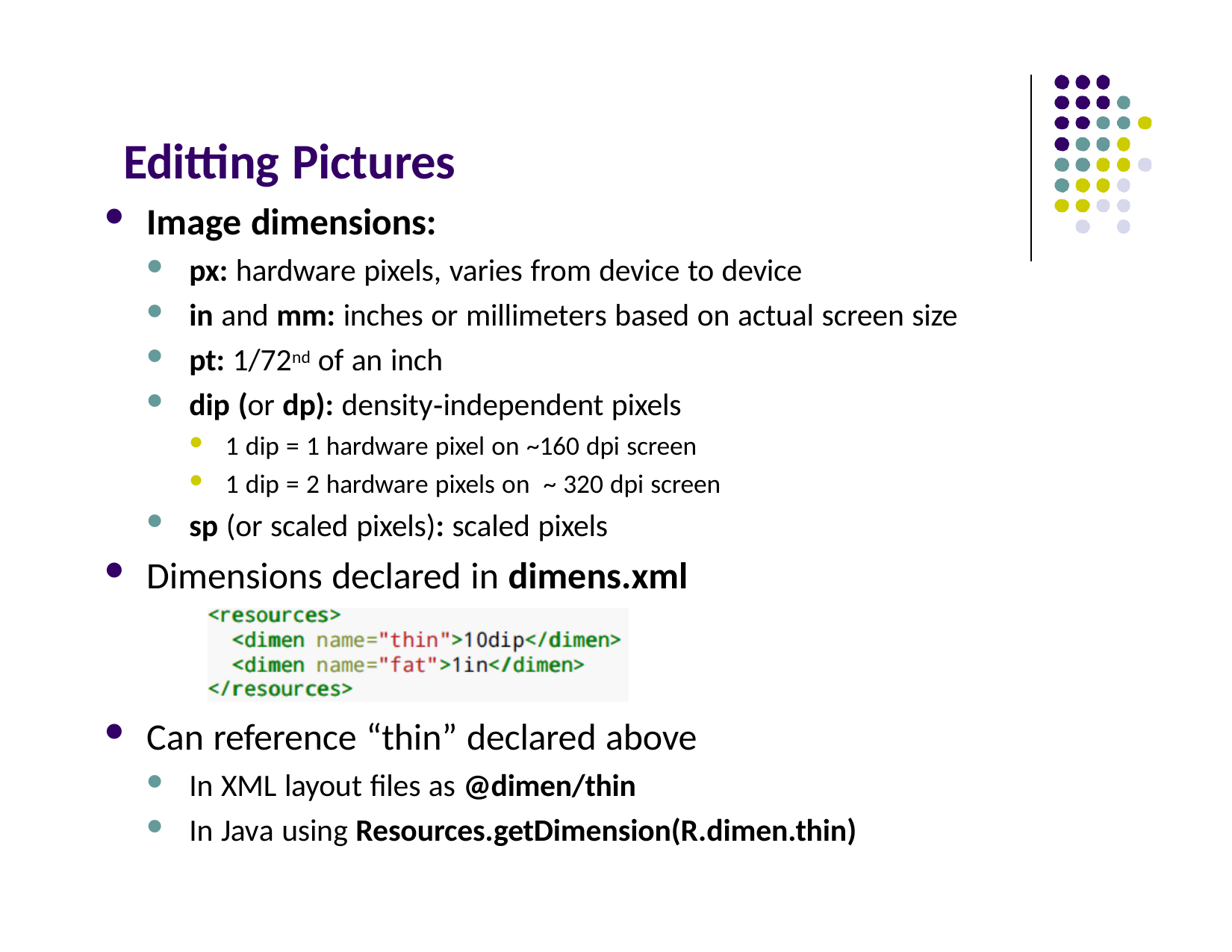

# Editting Pictures
Image dimensions:
px: hardware pixels, varies from device to device
in and mm: inches or millimeters based on actual screen size
pt: 1/72nd of an inch
dip (or dp): density‐independent pixels
1 dip = 1 hardware pixel on ~160 dpi screen
1 dip = 2 hardware pixels on  ~ 320 dpi screen
sp (or scaled pixels): scaled pixels
Dimensions declared in dimens.xml

Can reference “thin” declared above
In XML layout files as @dimen/thin
In Java using Resources.getDimension(R.dimen.thin)